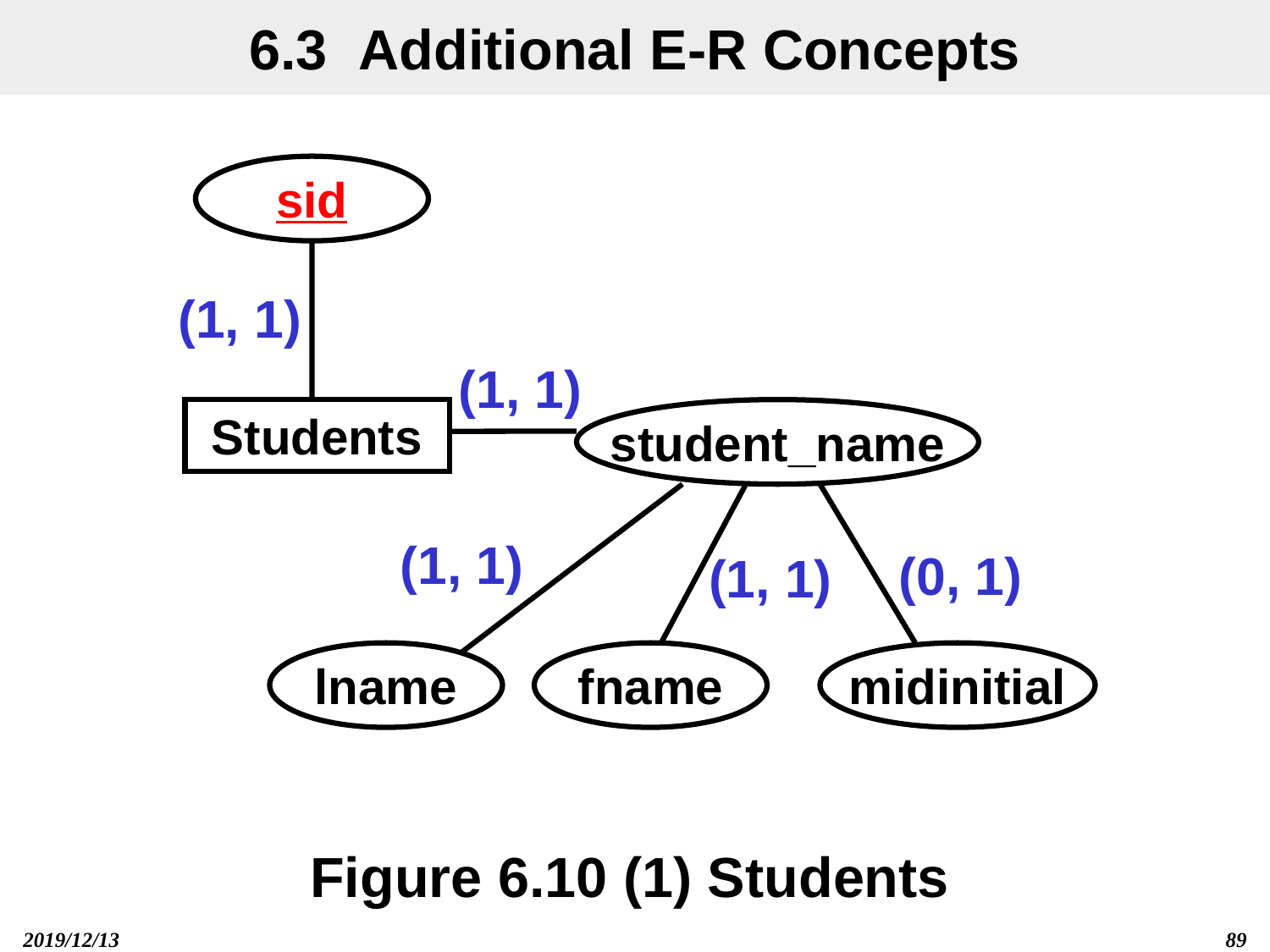

# 6.3  Additional E-R Concepts
sid
student_name

Students

lname
fname
midinitial
(1, 1)
(1, 1)
(1, 1)
(0, 1)
(1, 1)
Figure 6.10 (1) Students
2019/12/13

89